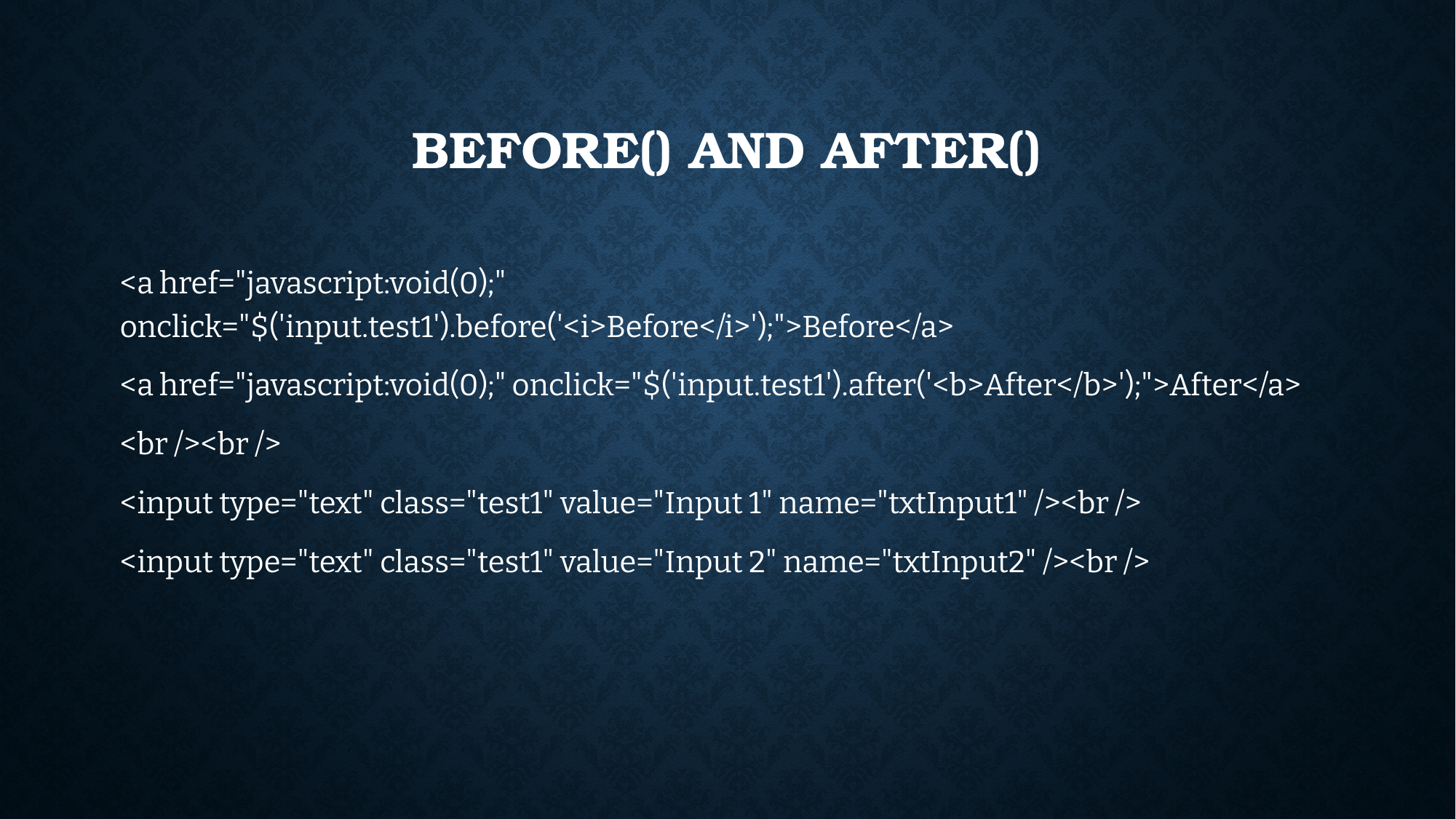

# before() and after()
<a href="javascript:void(0);" onclick="$('input.test1').before('<i>Before</i>');">Before</a>
<a href="javascript:void(0);" onclick="$('input.test1').after('<b>After</b>');">After</a>
<br /><br />
<input type="text" class="test1" value="Input 1" name="txtInput1" /><br />
<input type="text" class="test1" value="Input 2" name="txtInput2" /><br />